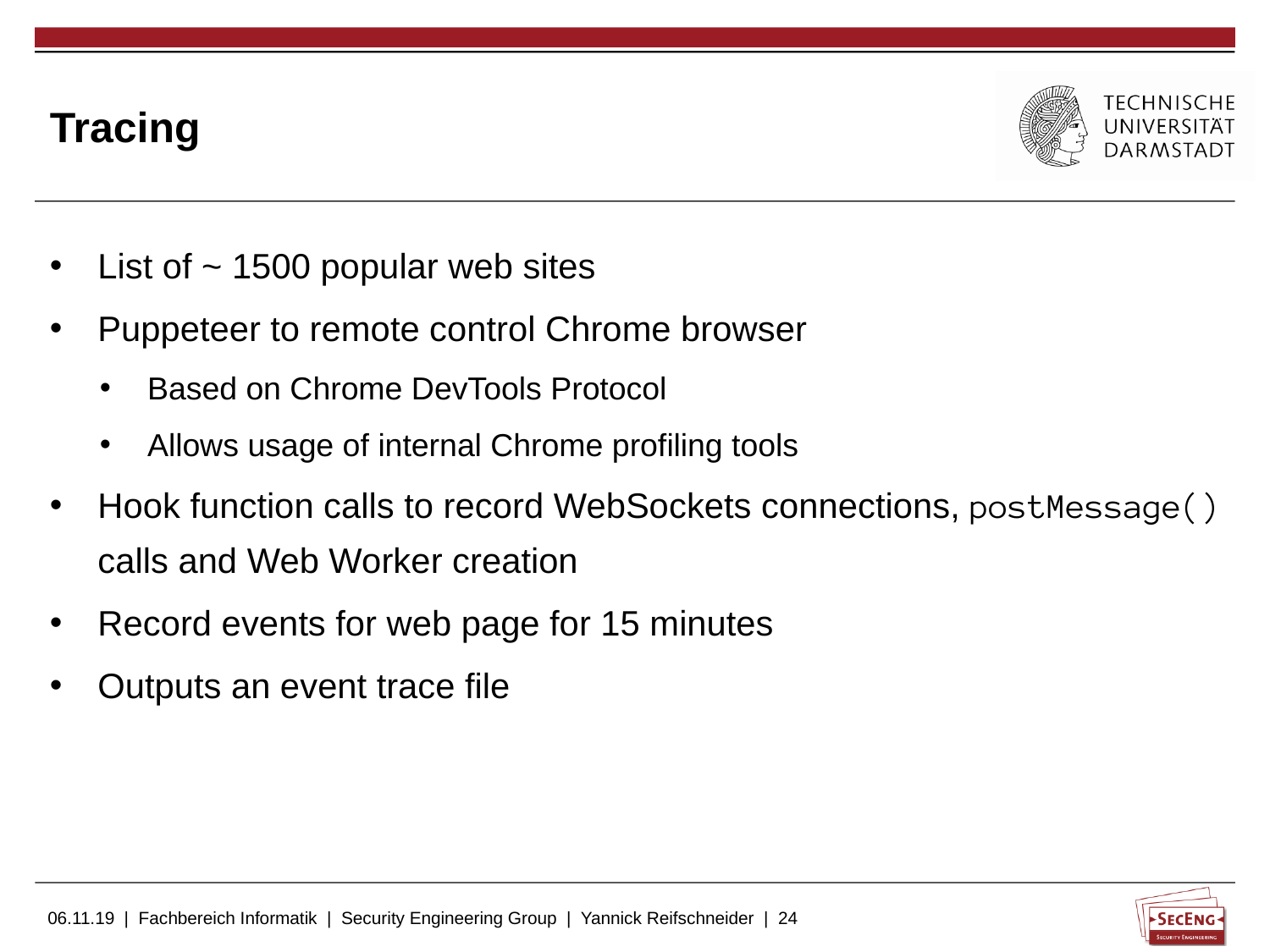

# Tracing
List of ~ 1500 popular web sites
Puppeteer to remote control Chrome browser
Based on Chrome DevTools Protocol
Allows usage of internal Chrome profiling tools
Hook function calls to record WebSockets connections, postMessage() calls and Web Worker creation
Record events for web page for 15 minutes
Outputs an event trace file